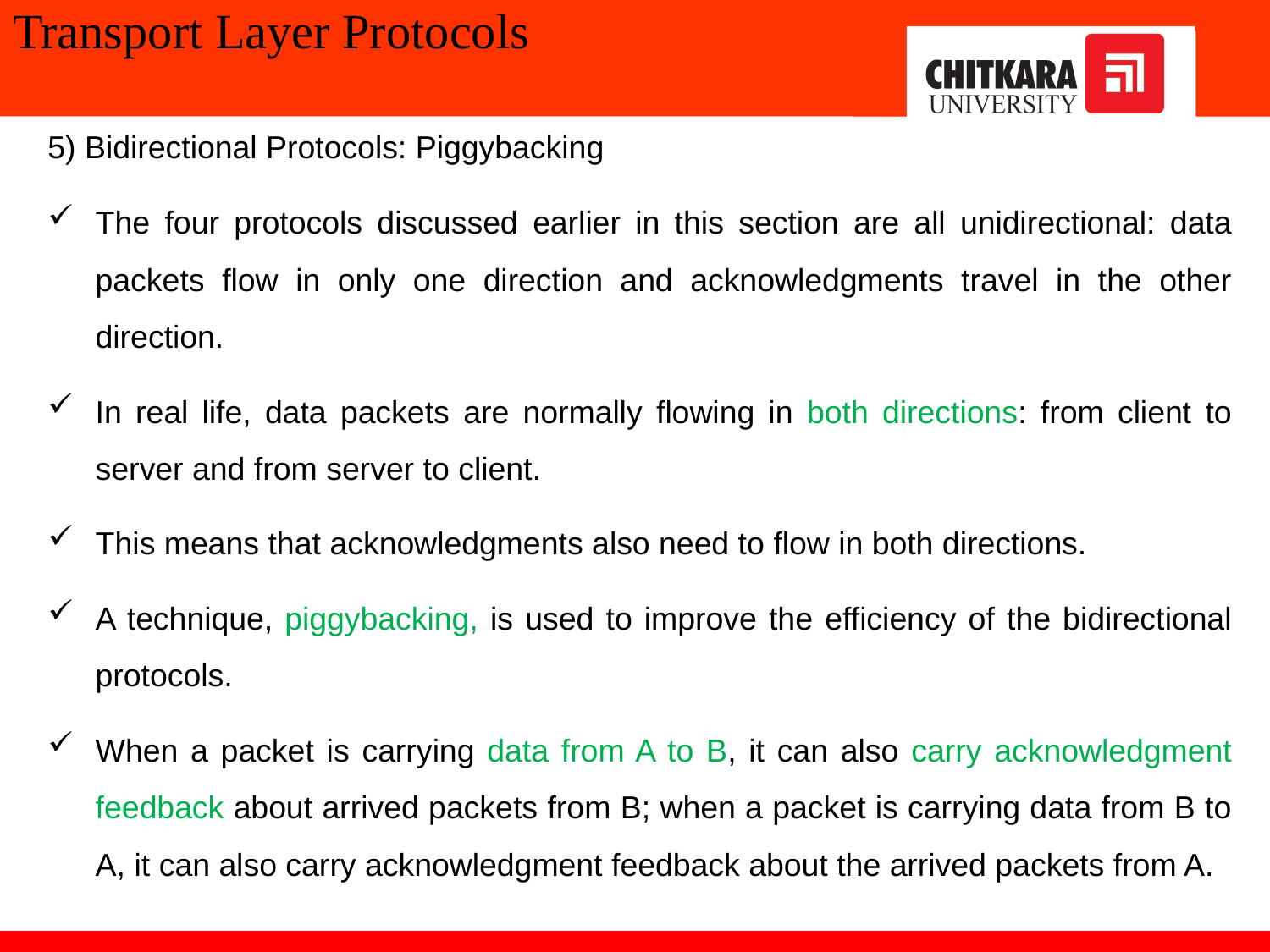

# Transport Layer Protocols
5) ﻿Bidirectional Protocols: Piggybacking
﻿The four protocols discussed earlier in this section are all unidirectional: data packets flow in only one direction and acknowledgments travel in the other direction.
In real life, data packets are normally flowing in both directions: from client to server and from server to client.
This means that acknowledgments also need to flow in both directions.
A technique, piggybacking, is used to improve the efficiency of the bidirectional protocols.
When a packet is carrying data from A to B, it can also carry acknowledgment feedback about arrived packets from B; when a packet is carrying data from B to A, it can also carry acknowledgment feedback about the arrived packets from A.